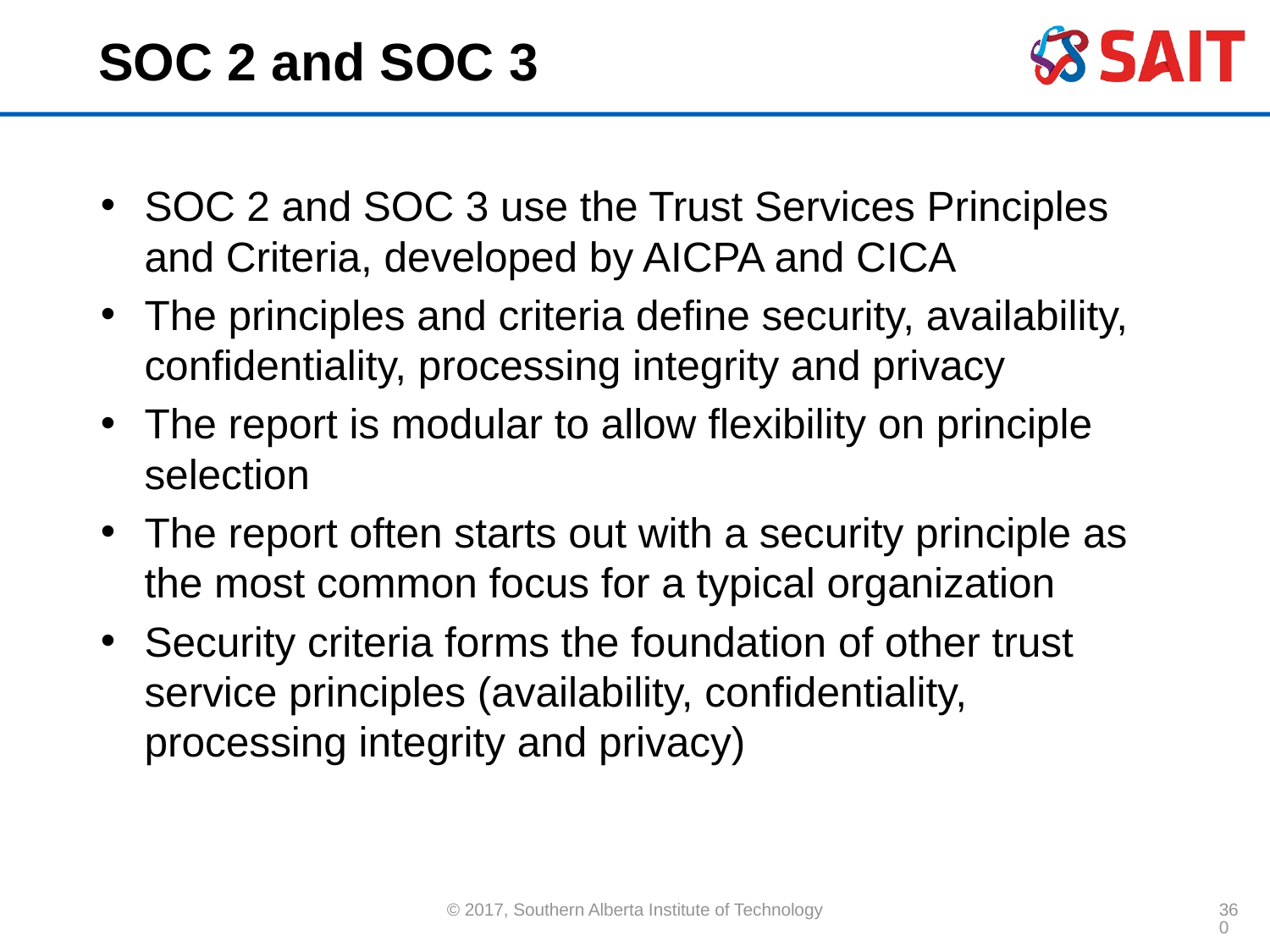

# SOC 2 and SOC 3
SOC 2 and SOC 3 use the Trust Services Principles and Criteria, developed by AICPA and CICA
The principles and criteria define security, availability, confidentiality, processing integrity and privacy
The report is modular to allow flexibility on principle selection
The report often starts out with a security principle as the most common focus for a typical organization
Security criteria forms the foundation of other trust service principles (availability, confidentiality, processing integrity and privacy)